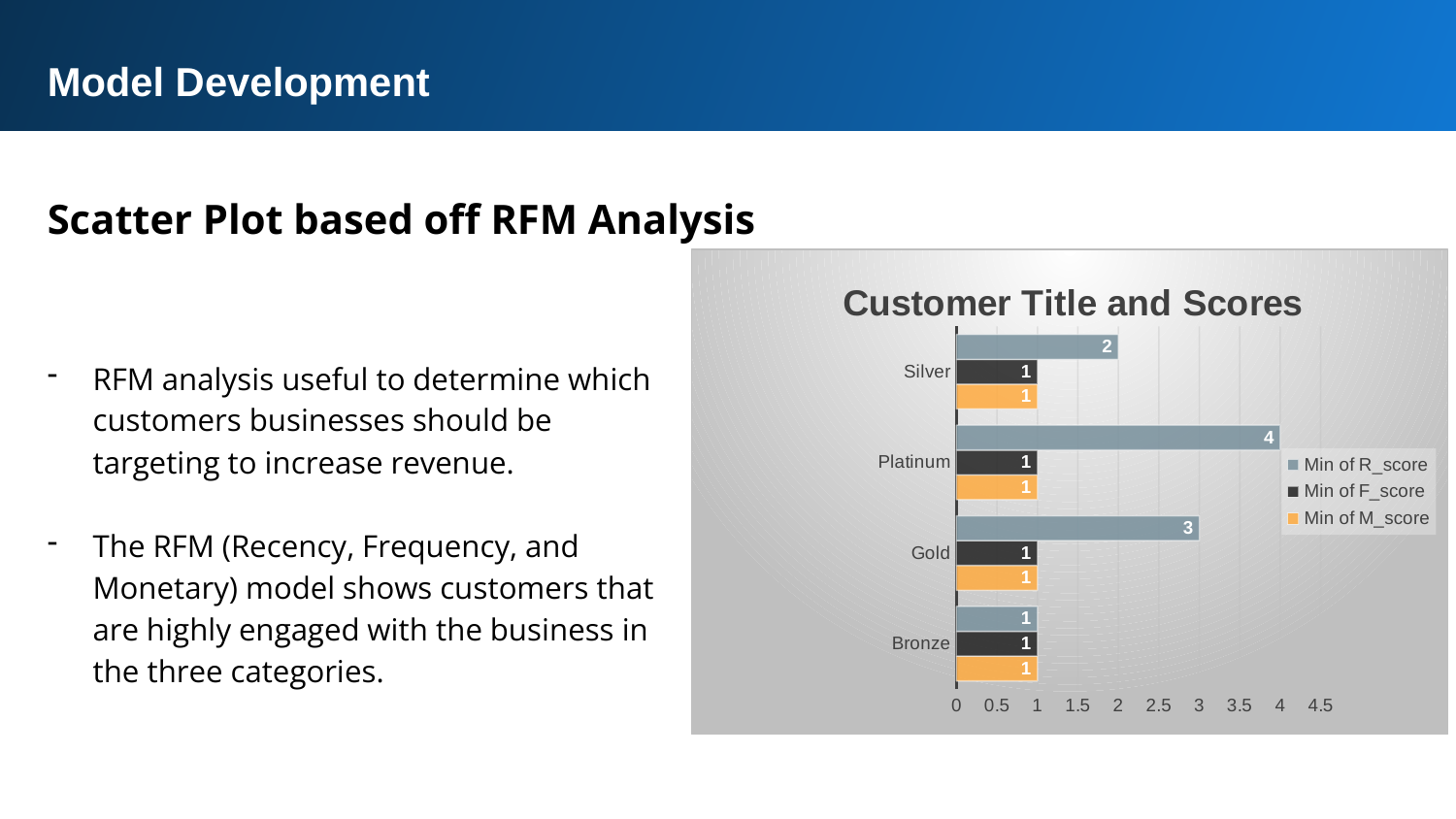

Model Development
Scatter Plot based off RFM Analysis

### Chart: Customer Title and Scores

| Category | Min of M_score | Min of F_score | Min of R_score |
|---|---|---|---|
| Bronze | 1.0 | 1.0 | 1.0 |
| Gold | 1.0 | 1.0 | 3.0 |
| Platinum | 1.0 | 1.0 | 4.0 |
| Silver | 1.0 | 1.0 | 2.0 |
RFM analysis useful to determine which customers businesses should be targeting to increase revenue.

The RFM (Recency, Frequency, and Monetary) model shows customers that are highly engaged with the business in the three categories.